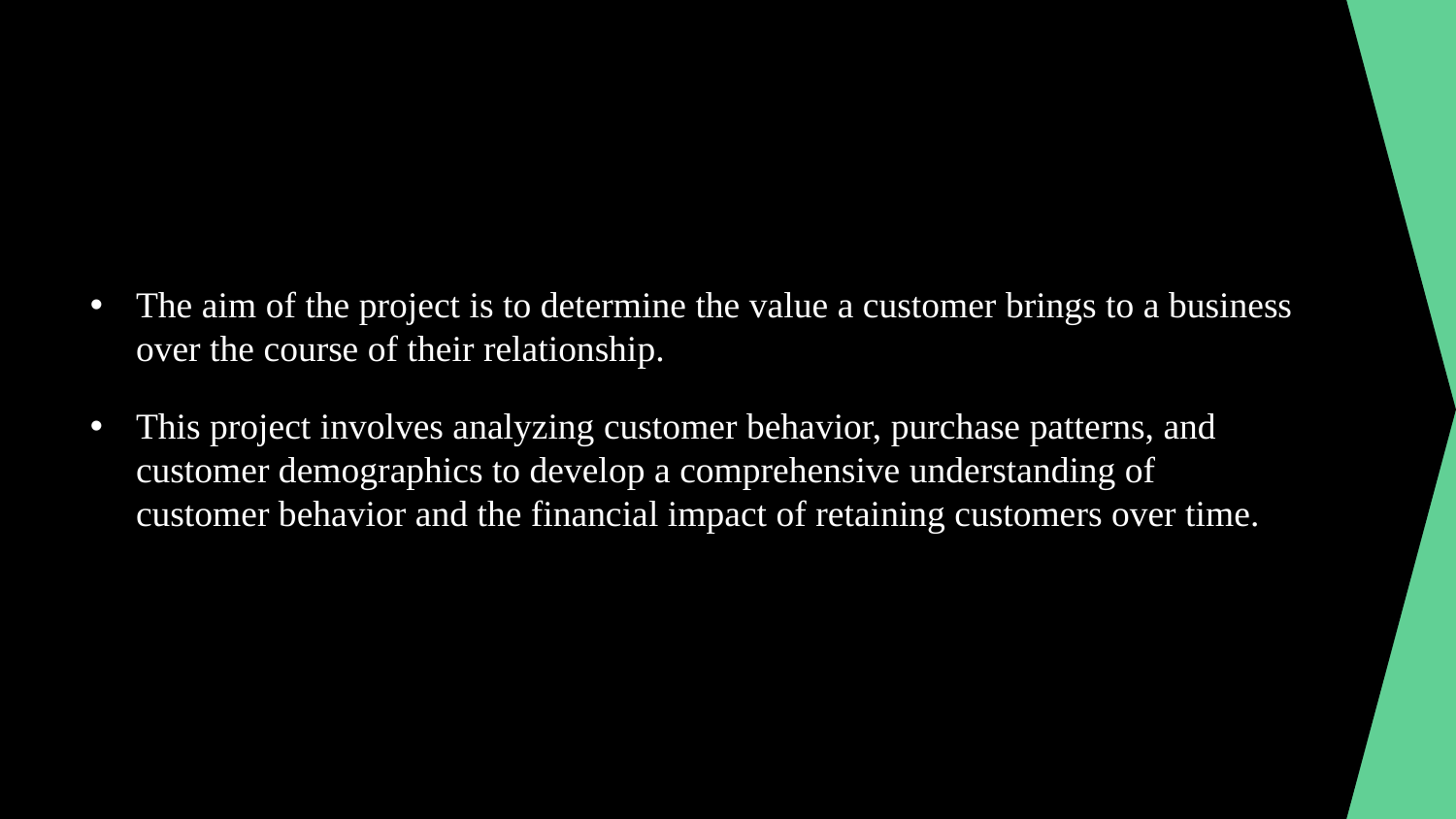

The aim of the project is to determine the value a customer brings to a business over the course of their relationship.

This project involves analyzing customer behavior, purchase patterns, and customer demographics to develop a comprehensive understanding of customer behavior and the financial impact of retaining customers over time.